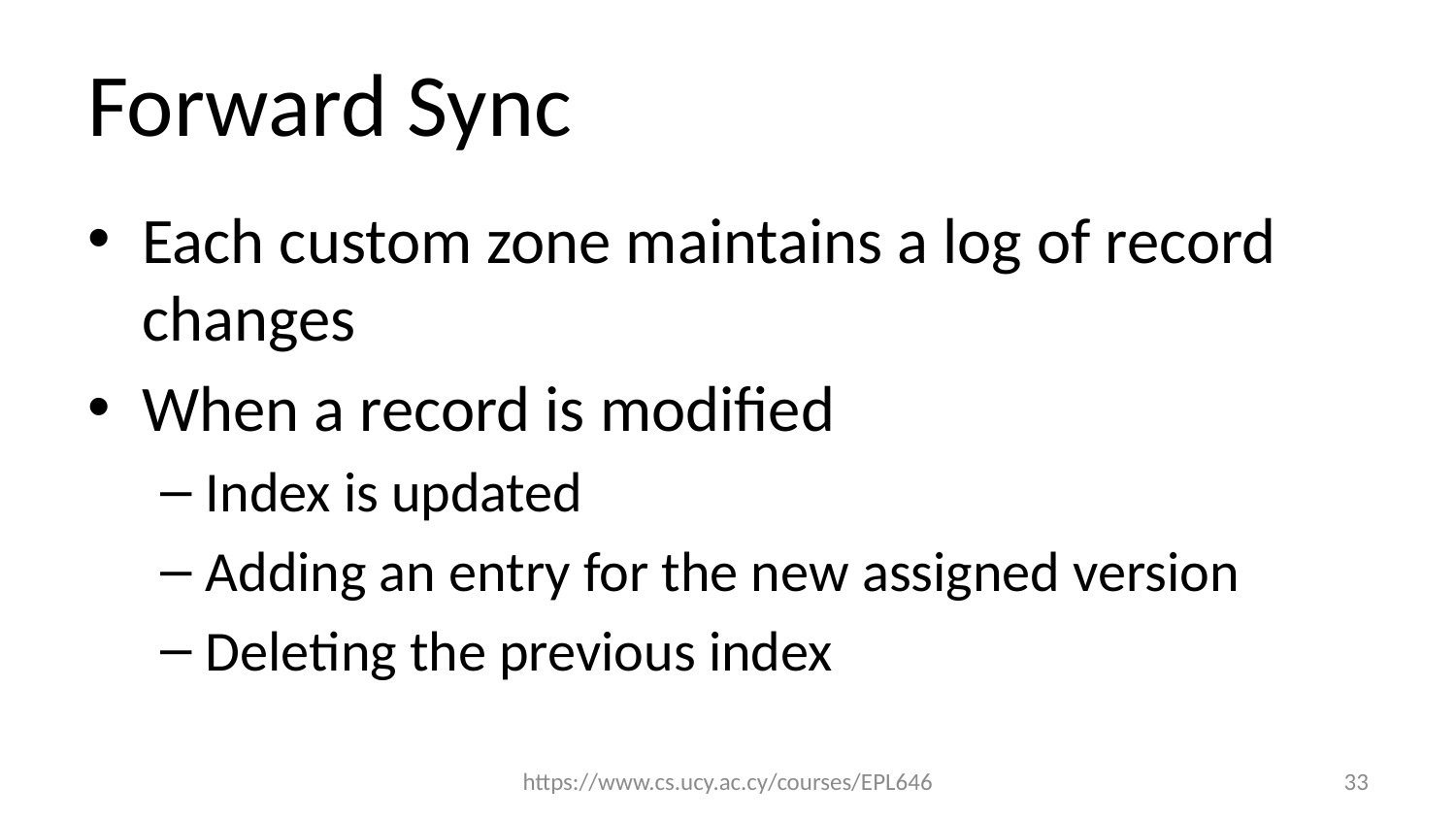

# Forward Sync
Each custom zone maintains a log of record changes
When a record is modified
Index is updated
Adding an entry for the new assigned version
Deleting the previous index

https://www.cs.ucy.ac.cy/courses/EPL646
33